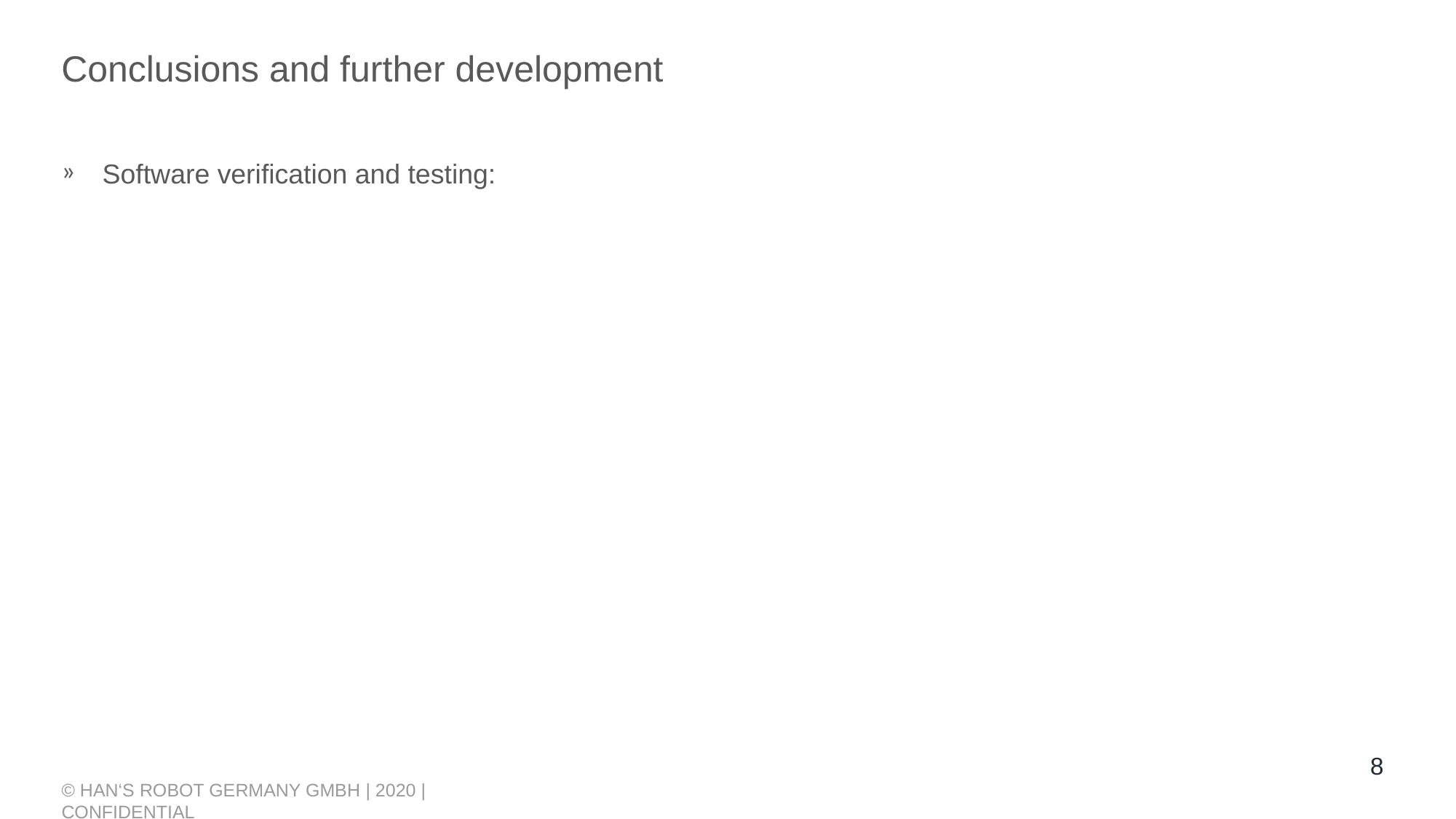

# Conclusions and further development
Software verification and testing:
8